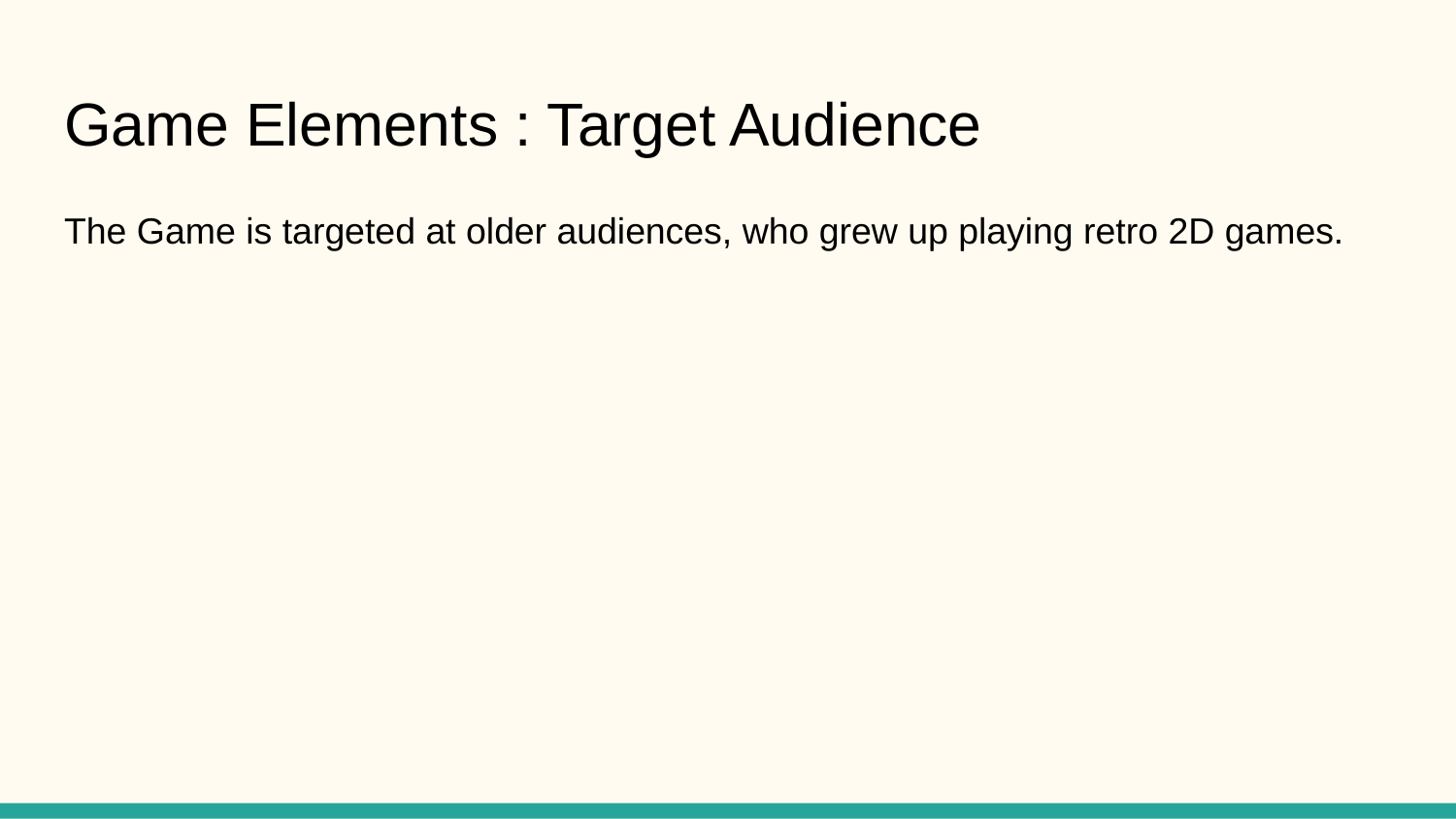

# Game Elements : Target Audience
The Game is targeted at older audiences, who grew up playing retro 2D games.